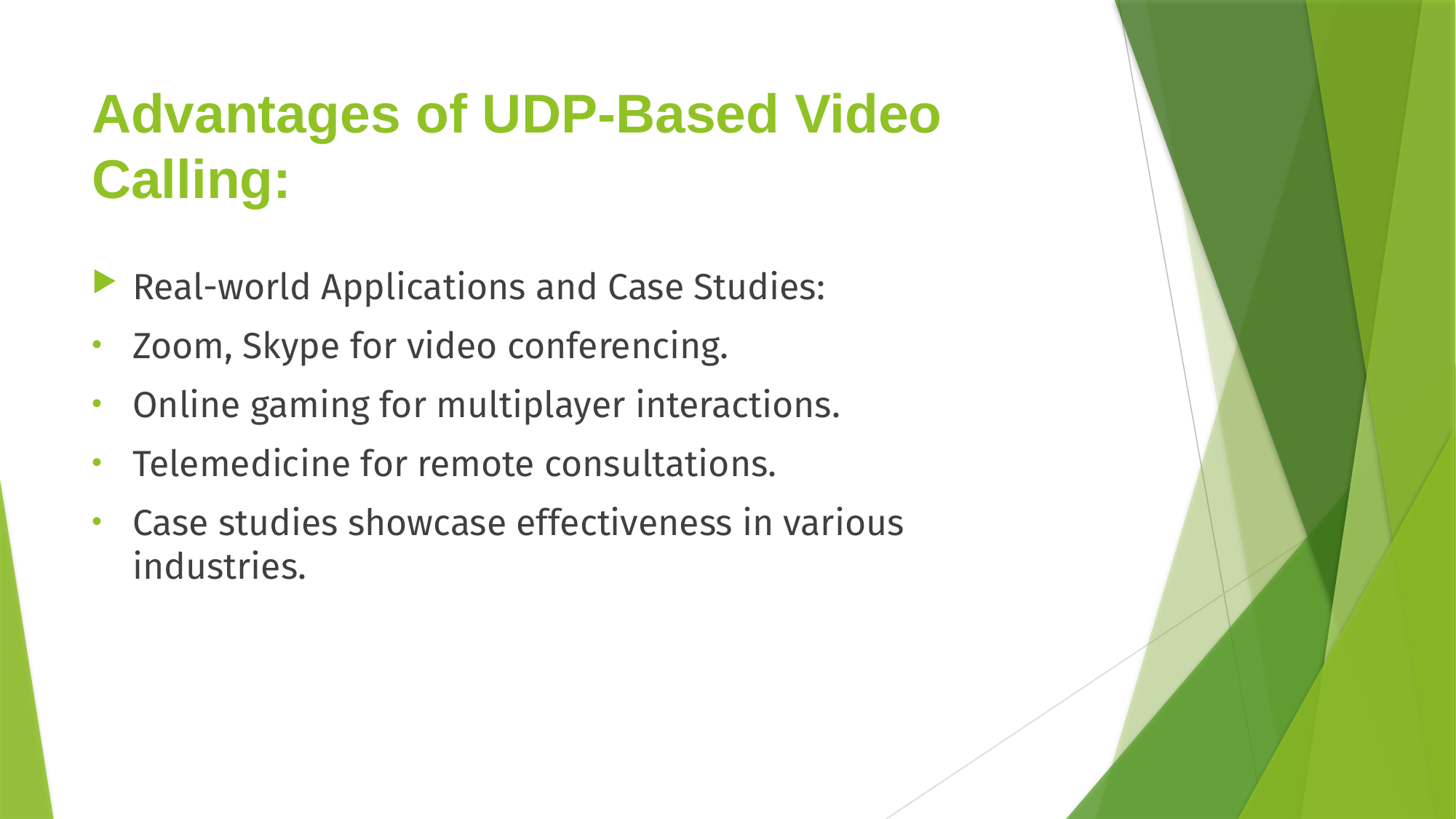

# Advantages of UDP-Based Video Calling:
Real-world Applications and Case Studies:
Zoom, Skype for video conferencing.
Online gaming for multiplayer interactions.
Telemedicine for remote consultations.
Case studies showcase effectiveness in various industries.